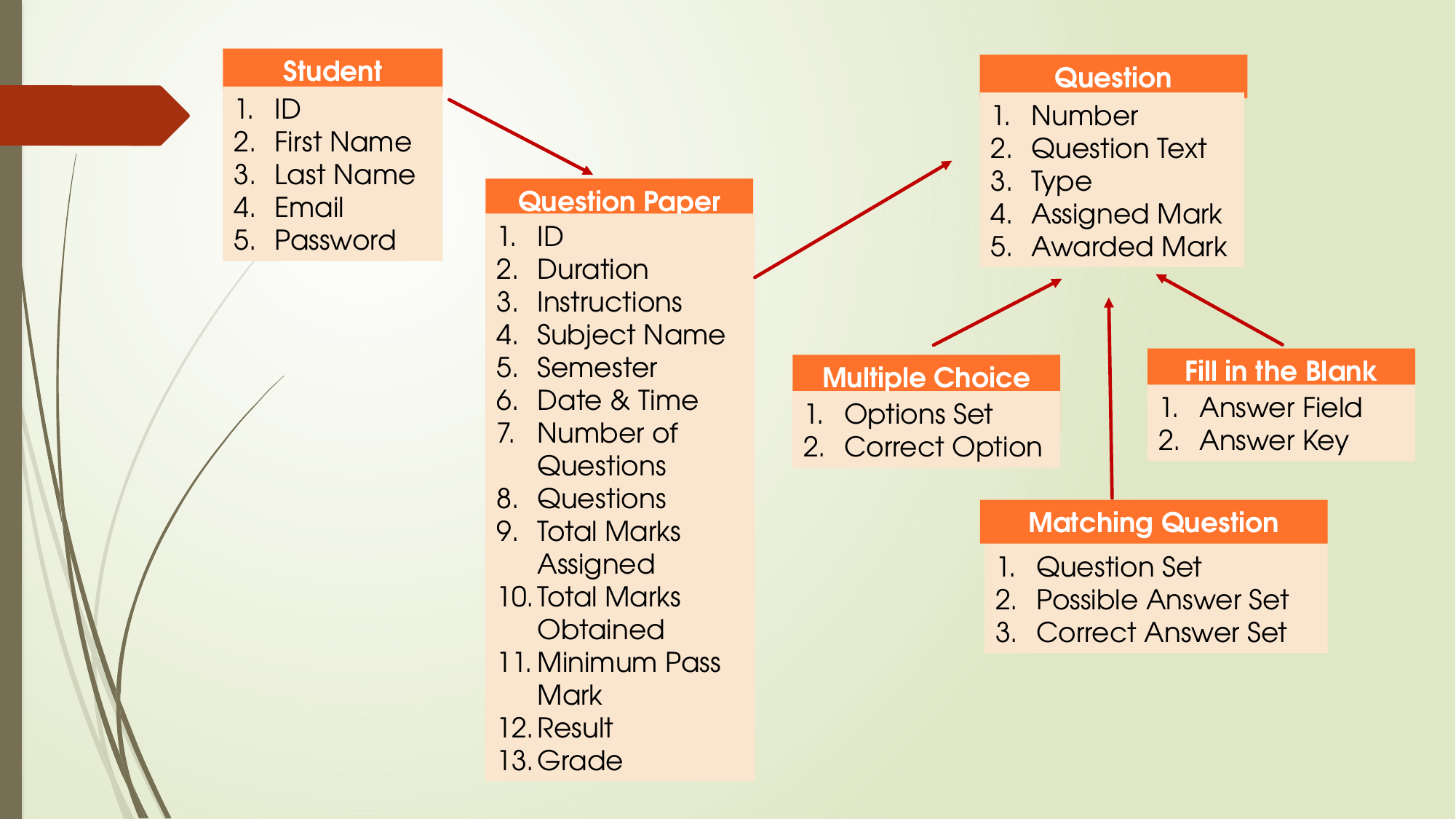

Student
ID
First Name
Last Name
Email
Password
Question
Number
Question Text
Type
Assigned Mark
Awarded Mark
Question Paper
ID
Duration
Instructions
Subject Name
Semester
Date & Time
Number of Questions
Questions
Total Marks Assigned
Total Marks Obtained
Minimum Pass Mark
Result
Grade
Fill in the Blank Question
Answer Field
Answer Key
Multiple Choice Question
Options Set
Correct Option
Matching Question
Question Set
Possible Answer Set
Correct Answer Set